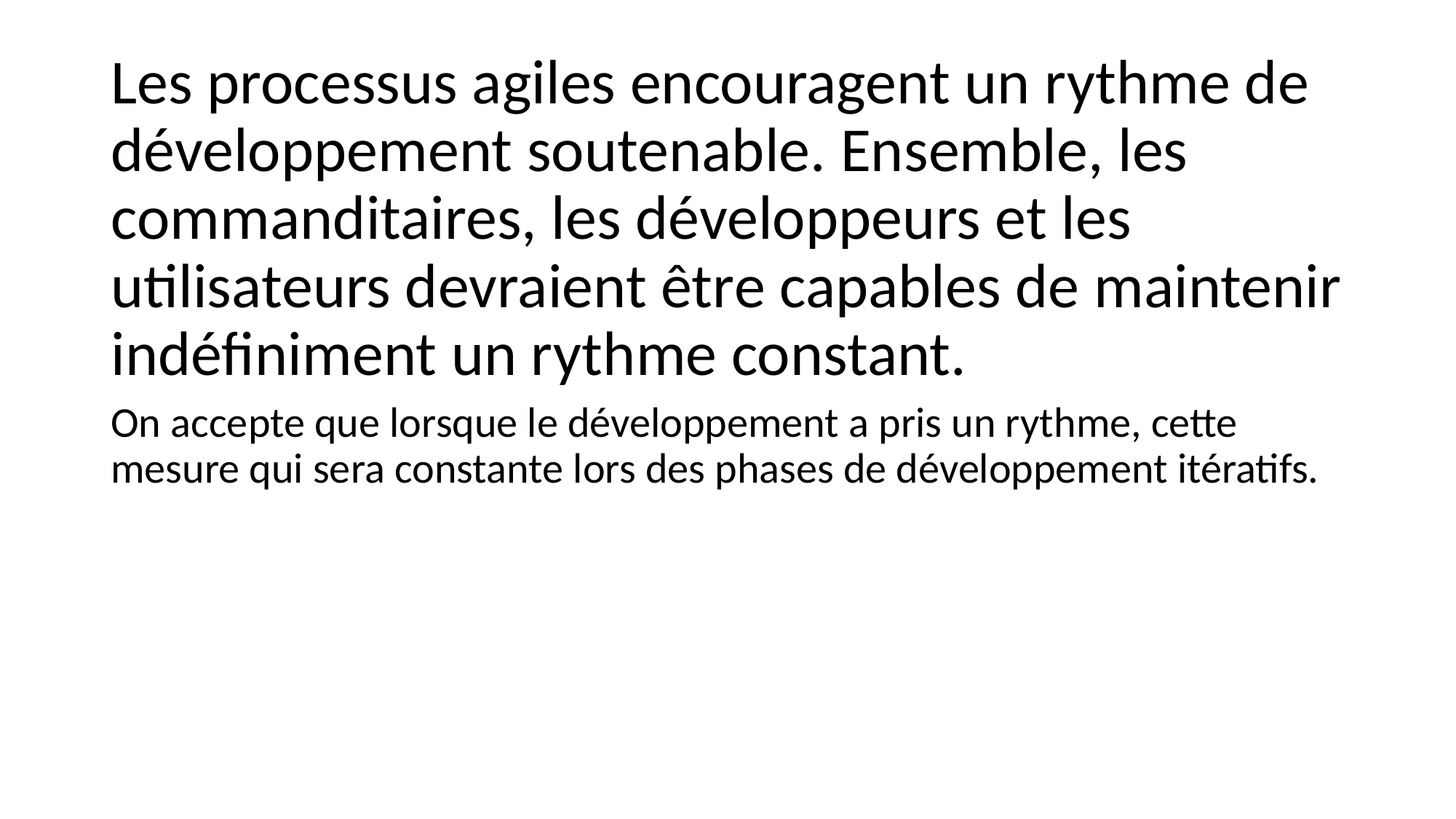

# Les processus agiles encouragent un rythme de développement soutenable. Ensemble, les commanditaires, les développeurs et les utilisateurs devraient être capables de maintenir indéfiniment un rythme constant.
On accepte que lorsque le développement a pris un rythme, cette mesure qui sera constante lors des phases de développement itératifs.